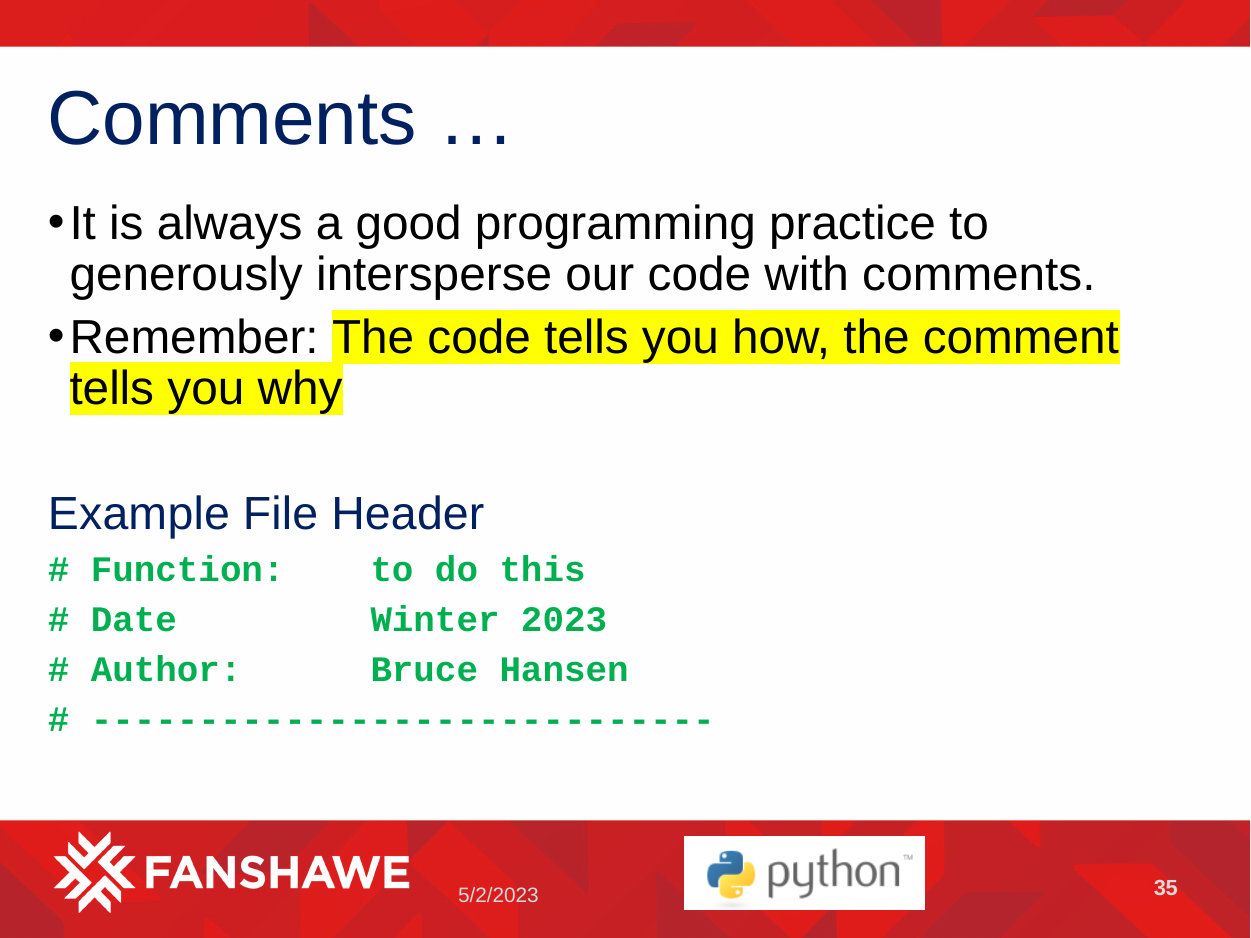

# Comments …
It is always a good programming practice to generously intersperse our code with comments.
Remember: The code tells you how, the comment tells you why

Example File Header
# Function:    to do this
# Date         Winter 2023
# Author:      Bruce Hansen
# -----------------------------
35
5/2/2023